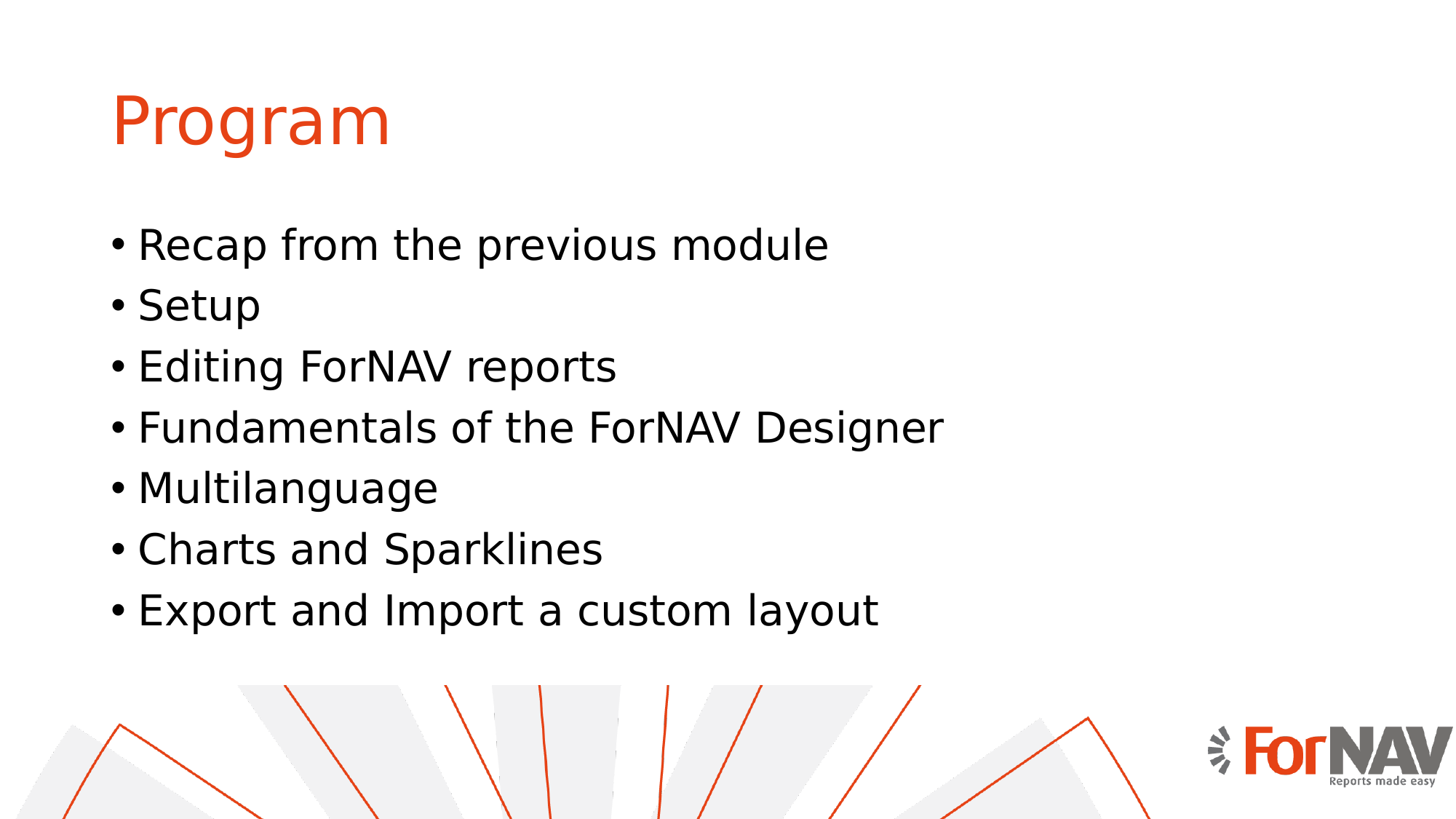

# Program
Recap from the previous module
Setup
Editing ForNAV reports
Fundamentals of the ForNAV Designer
Multilanguage
Charts and Sparklines
Export and Import a custom layout